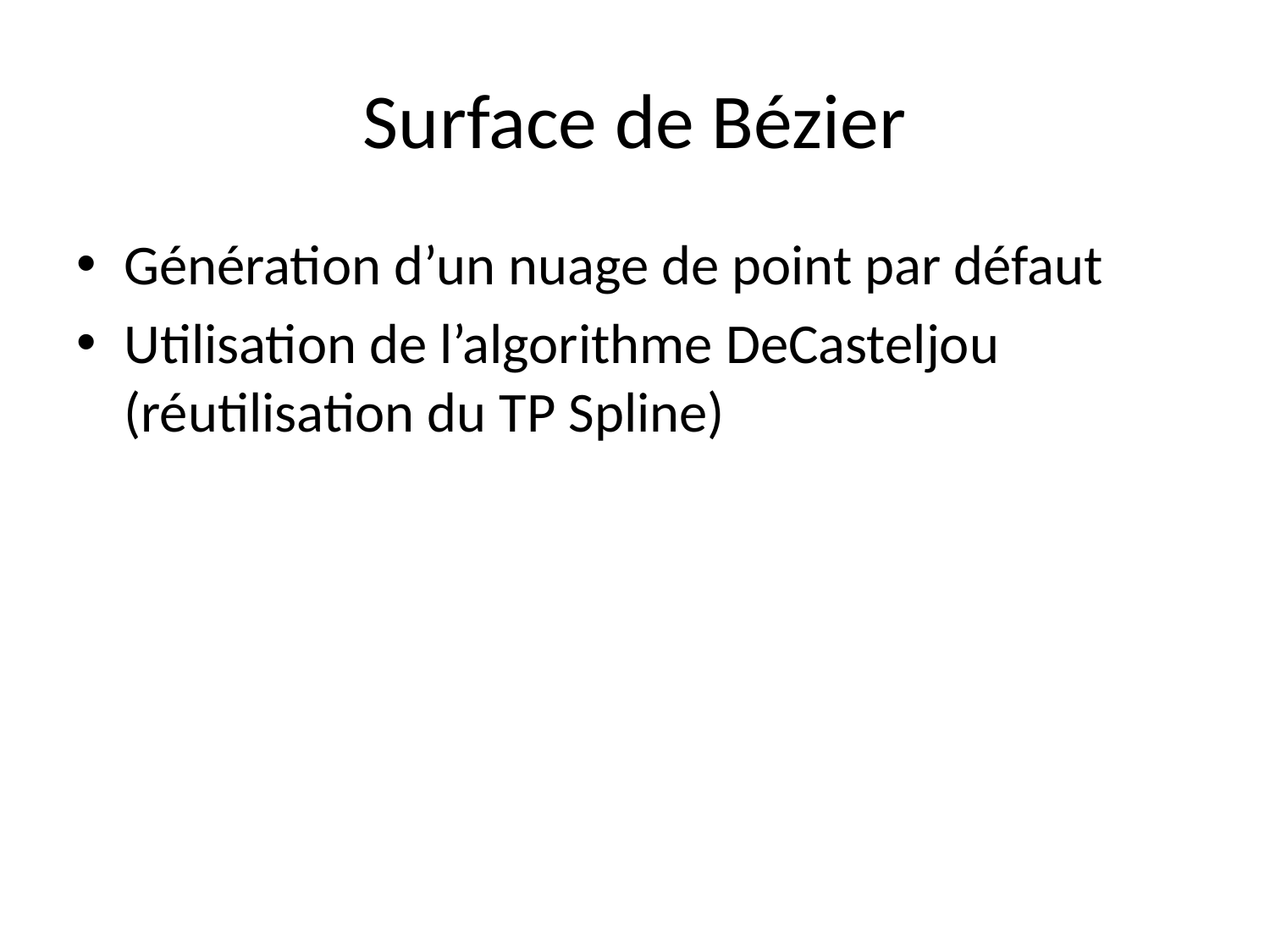

# Surface de Bézier
Génération d’un nuage de point par défaut
Utilisation de l’algorithme DeCasteljou (réutilisation du TP Spline)